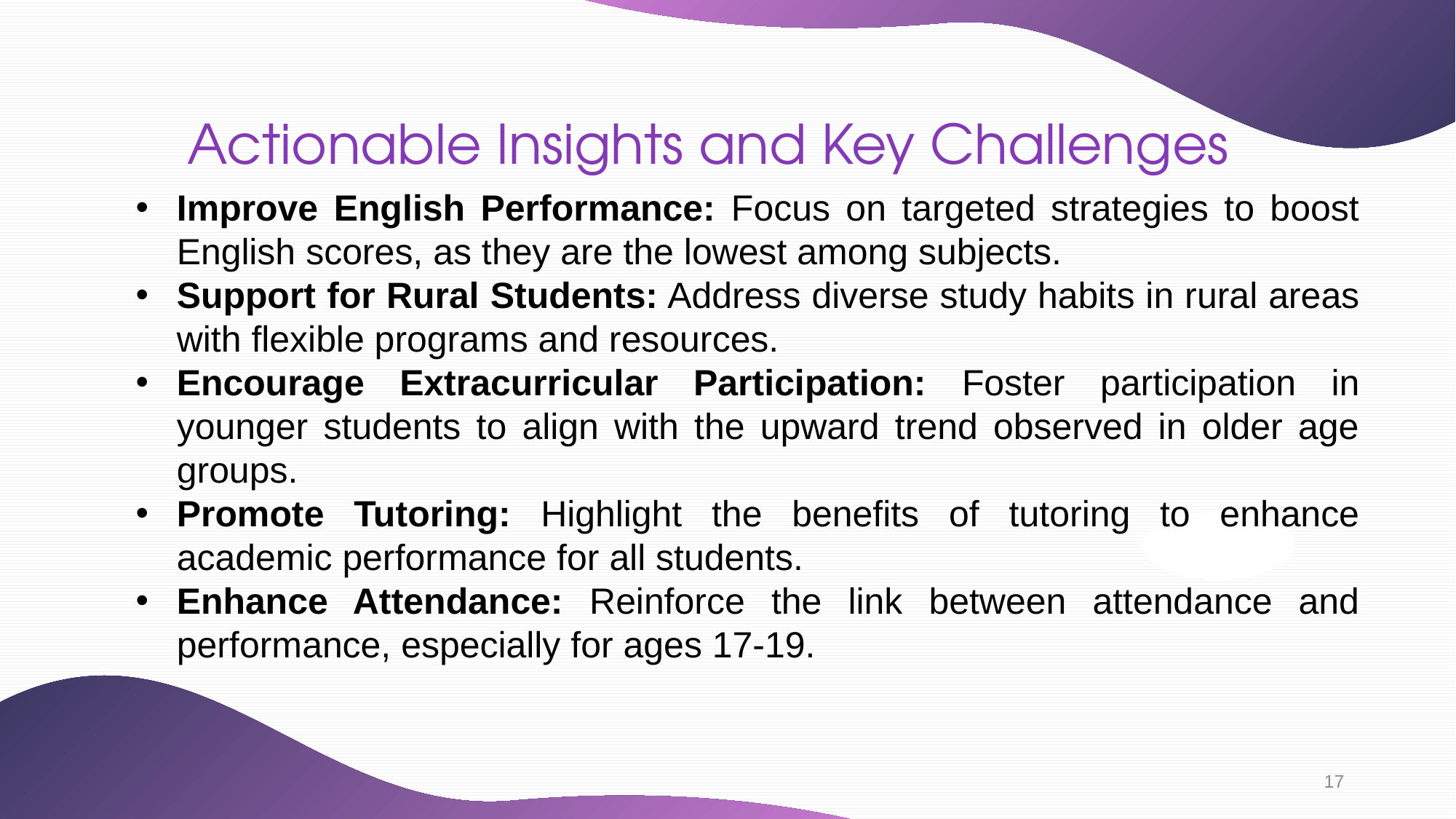

Actionable Insights and Key Challenges
Improve English Performance: Focus on targeted strategies to boost English scores, as they are the lowest among subjects.
Support for Rural Students: Address diverse study habits in rural areas with flexible programs and resources.
Encourage Extracurricular Participation: Foster participation in younger students to align with the upward trend observed in older age groups.
Promote Tutoring: Highlight the benefits of tutoring to enhance academic performance for all students.
Enhance Attendance: Reinforce the link between attendance and performance, especially for ages 17-19.

[unsupported chart]

17